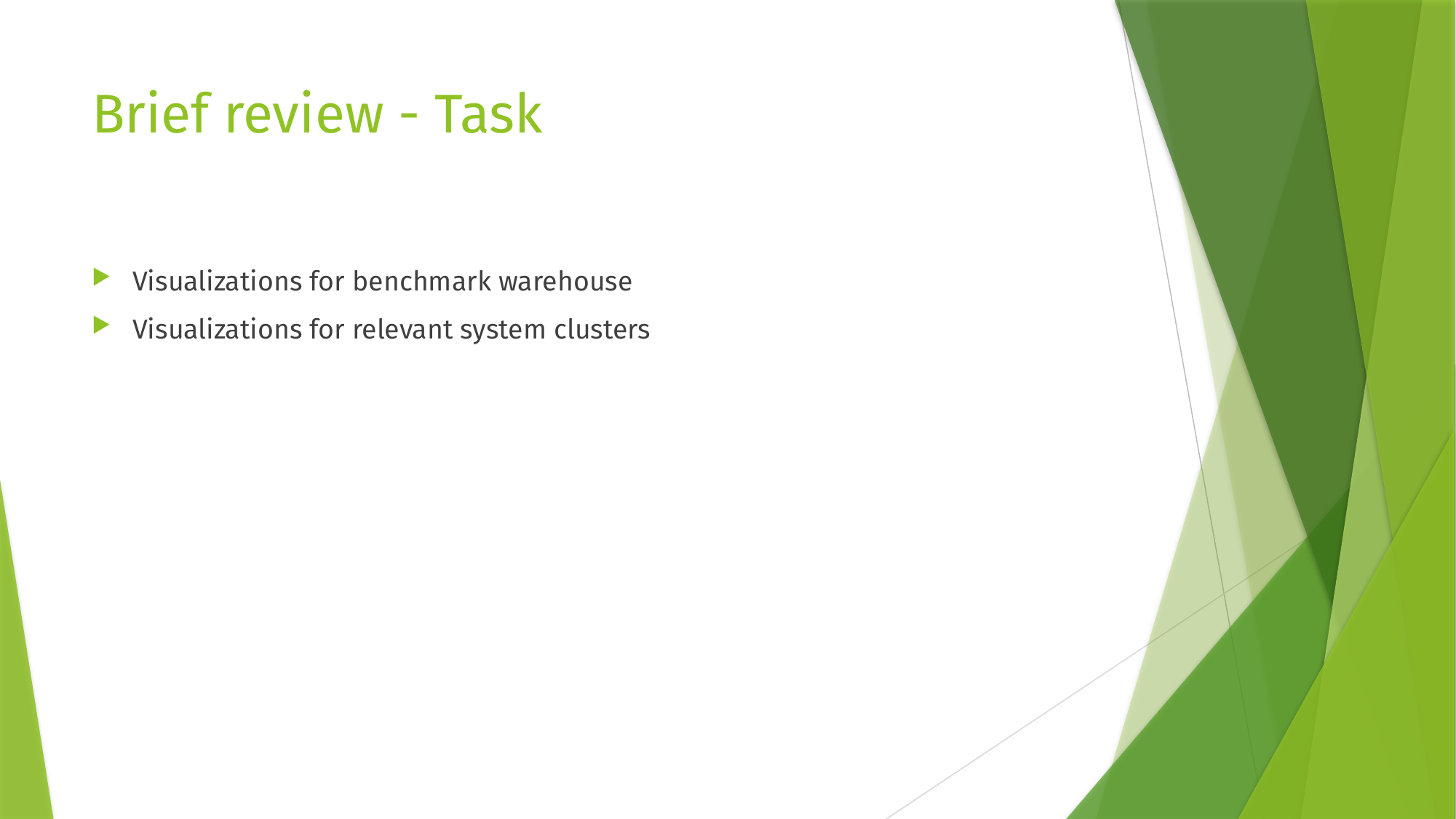

# Brief review - Task
Visualizations for benchmark warehouse
Visualizations for relevant system clusters